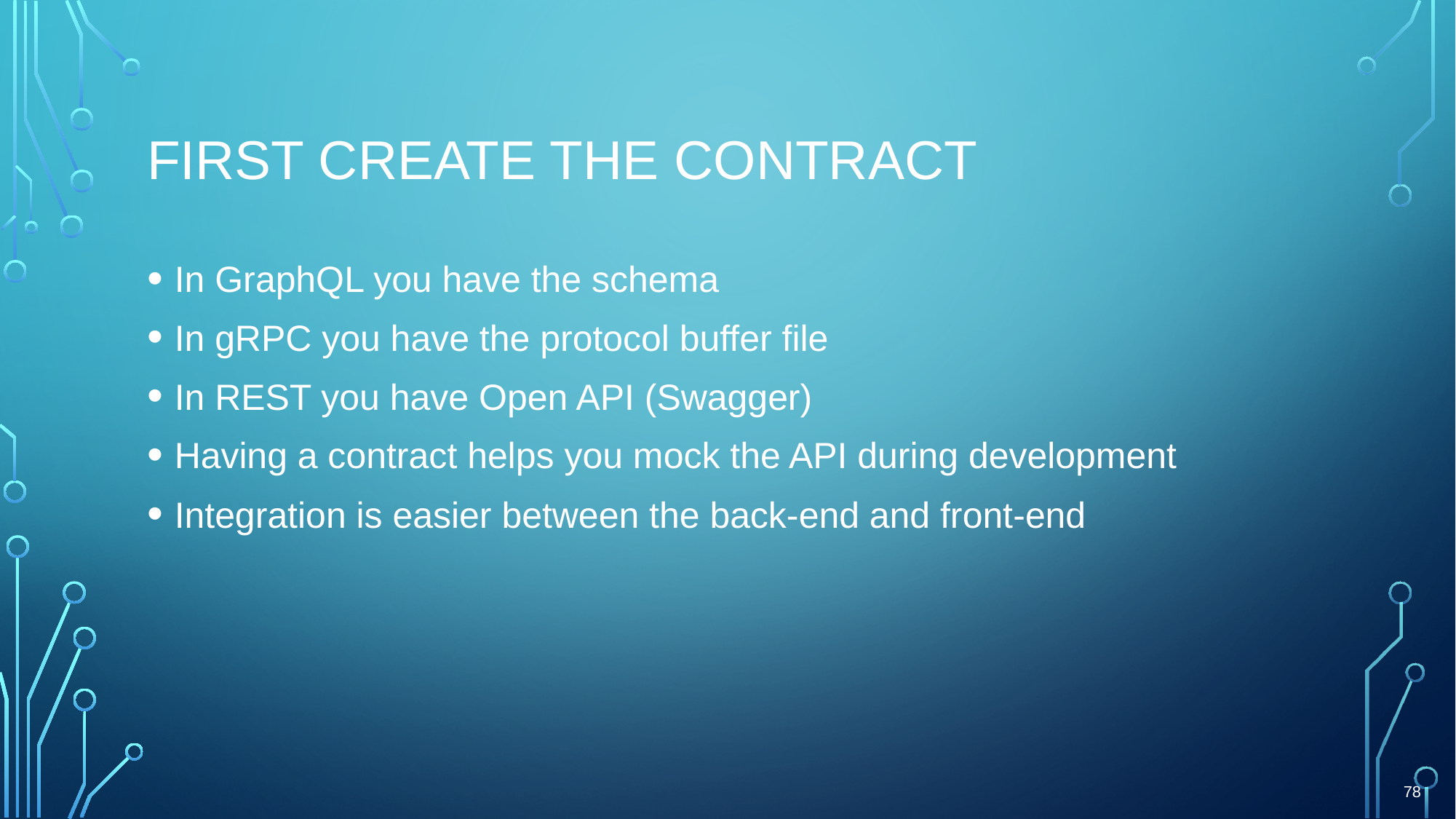

# First create the contract
In GraphQL you have the schema
In gRPC you have the protocol buffer file
In REST you have Open API (Swagger)
Having a contract helps you mock the API during development
Integration is easier between the back-end and front-end

78